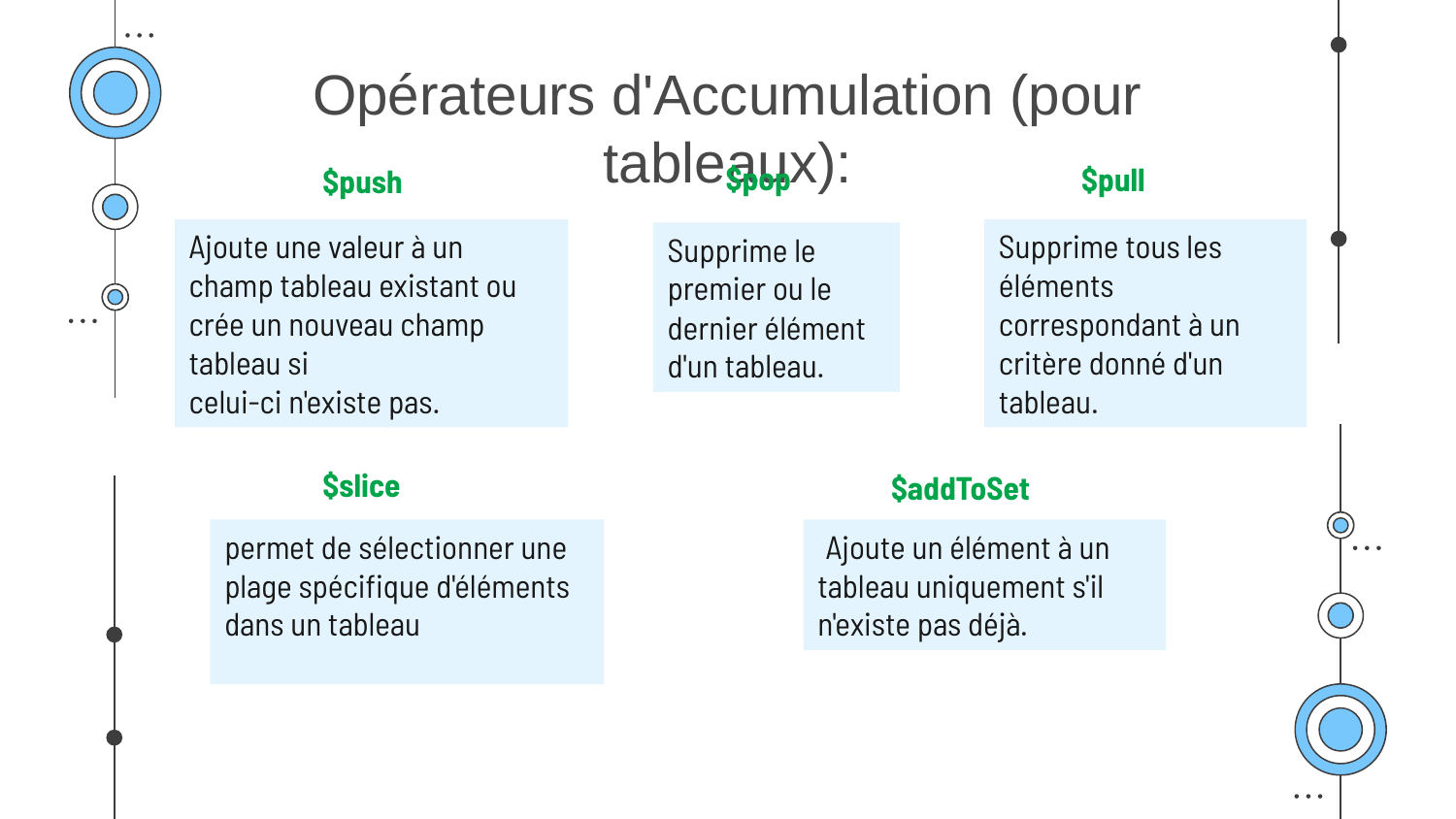

# Opérateurs d'Accumulation (pour tableaux):
$pop
$pull
$push
Ajoute une valeur à un champ tableau existant ou crée un nouveau champ tableau si
celui-ci n'existe pas.
Supprime tous les éléments correspondant à un critère donné d'un tableau.
Supprime le premier ou le dernier élément d'un tableau.
$slice
$addToSet
permet de sélectionner une plage spécifique d'éléments dans un tableau

 Ajoute un élément à un tableau uniquement s'il n'existe pas déjà.